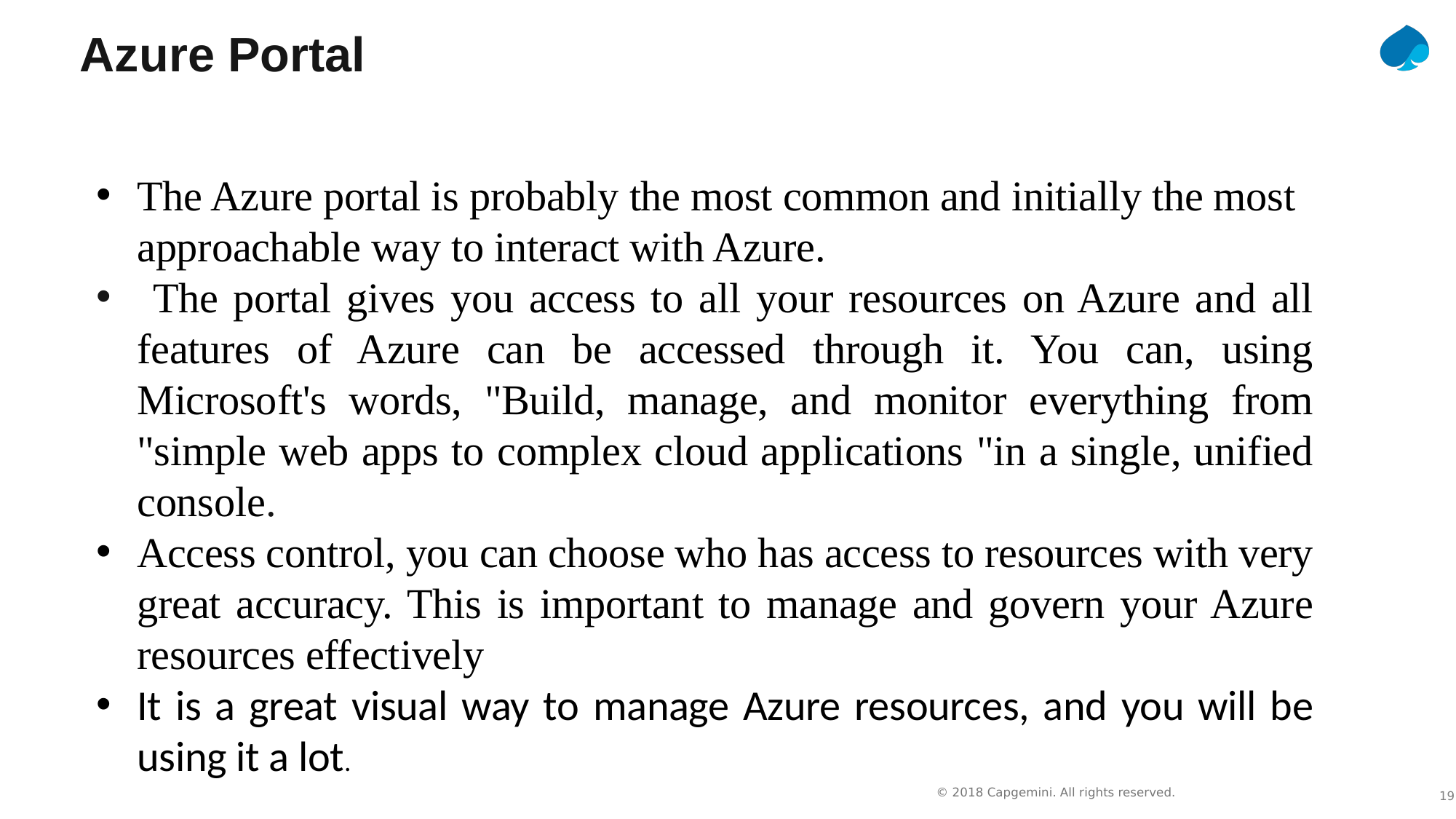

Azure Portal
The Azure portal is probably the most common and initially the most approachable way to interact with Azure.
 The portal gives you access to all your resources on Azure and all features of Azure can be accessed through it. You can, using Microsoft's words, "Build, manage, and monitor everything from "simple web apps to complex cloud applications "in a single, unified console.
Access control, you can choose who has access to resources with very great accuracy. This is important to manage and govern your Azure resources effectively
It is a great visual way to manage Azure resources, and you will be using it a lot.